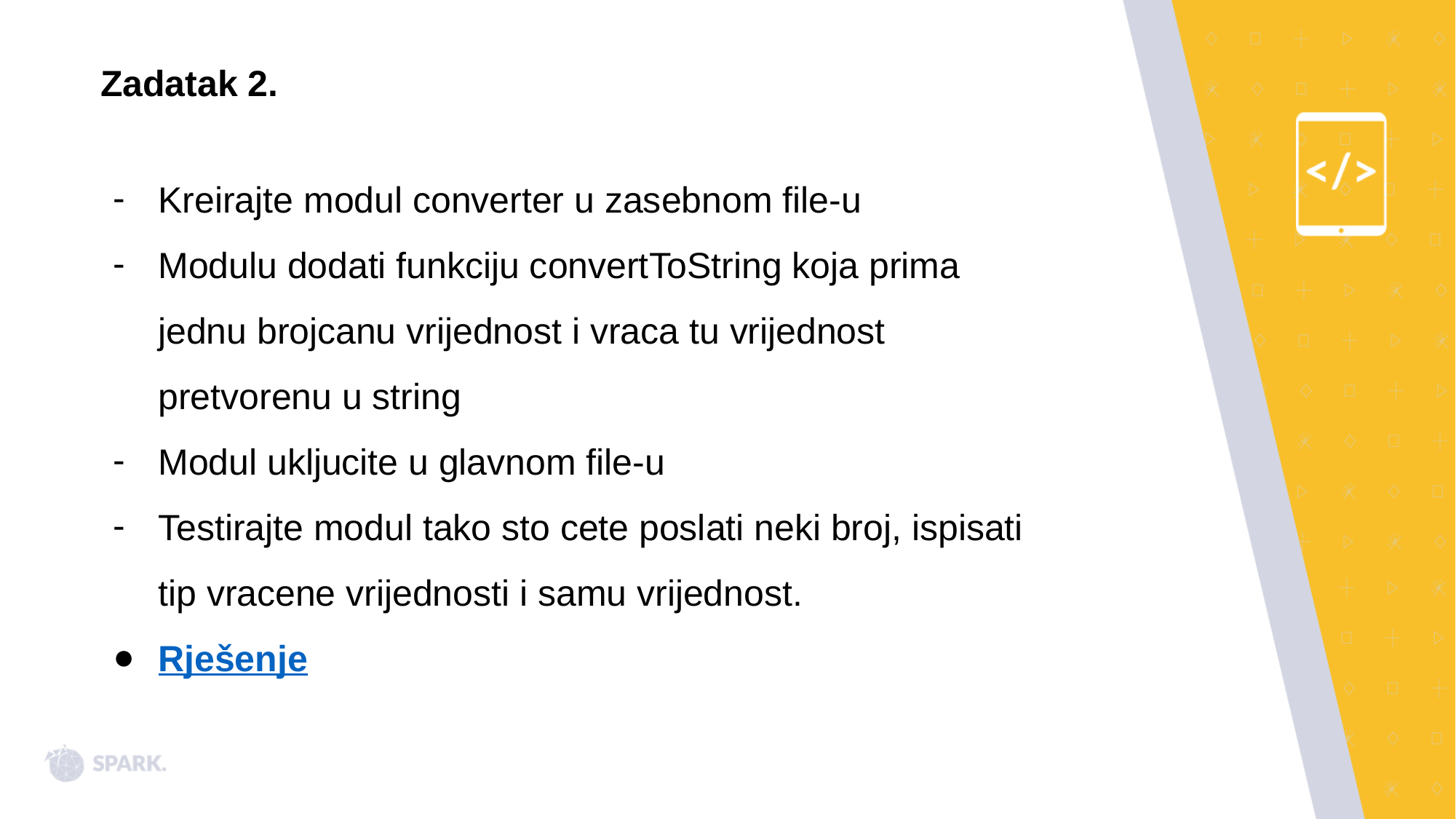

Zadatak 2.
Kreirajte modul converter u zasebnom file-u
Modulu dodati funkciju convertToString koja prima jednu brojcanu vrijednost i vraca tu vrijednost pretvorenu u string
Modul ukljucite u glavnom file-u
Testirajte modul tako sto cete poslati neki broj, ispisati tip vracene vrijednosti i samu vrijednost.
Rješenje